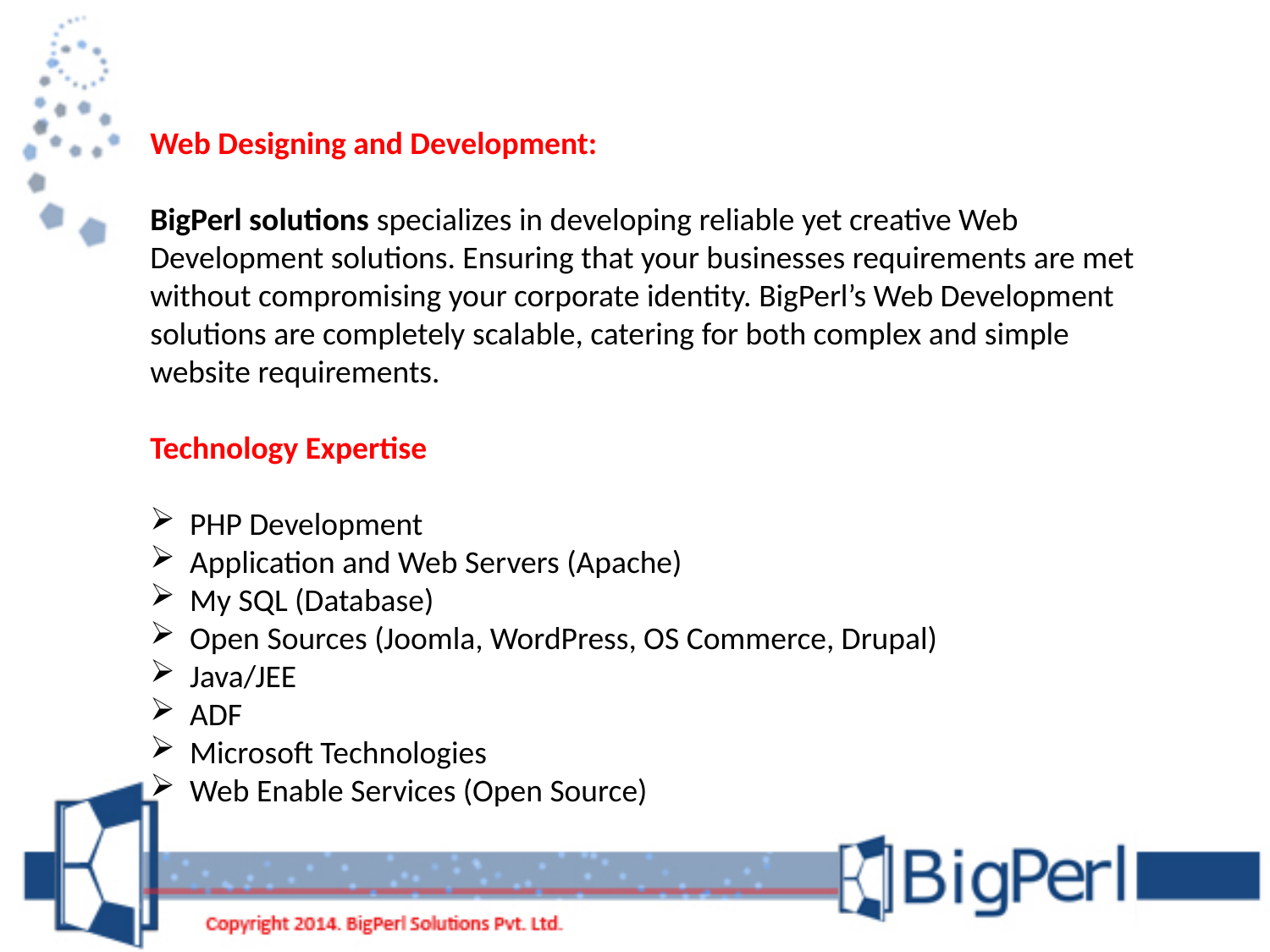

Web Designing and Development:

BigPerl solutions specializes in developing reliable yet creative Web
Development solutions. Ensuring that your businesses requirements are met without compromising your corporate identity. BigPerl’s Web Development solutions are completely scalable, catering for both complex and simple website requirements.

Technology Expertise

PHP Development
Application and Web Servers (Apache)
My SQL (Database)
Open Sources (Joomla, WordPress, OS Commerce, Drupal)
Java/JEE
ADF
Microsoft Technologies
Web Enable Services (Open Source)